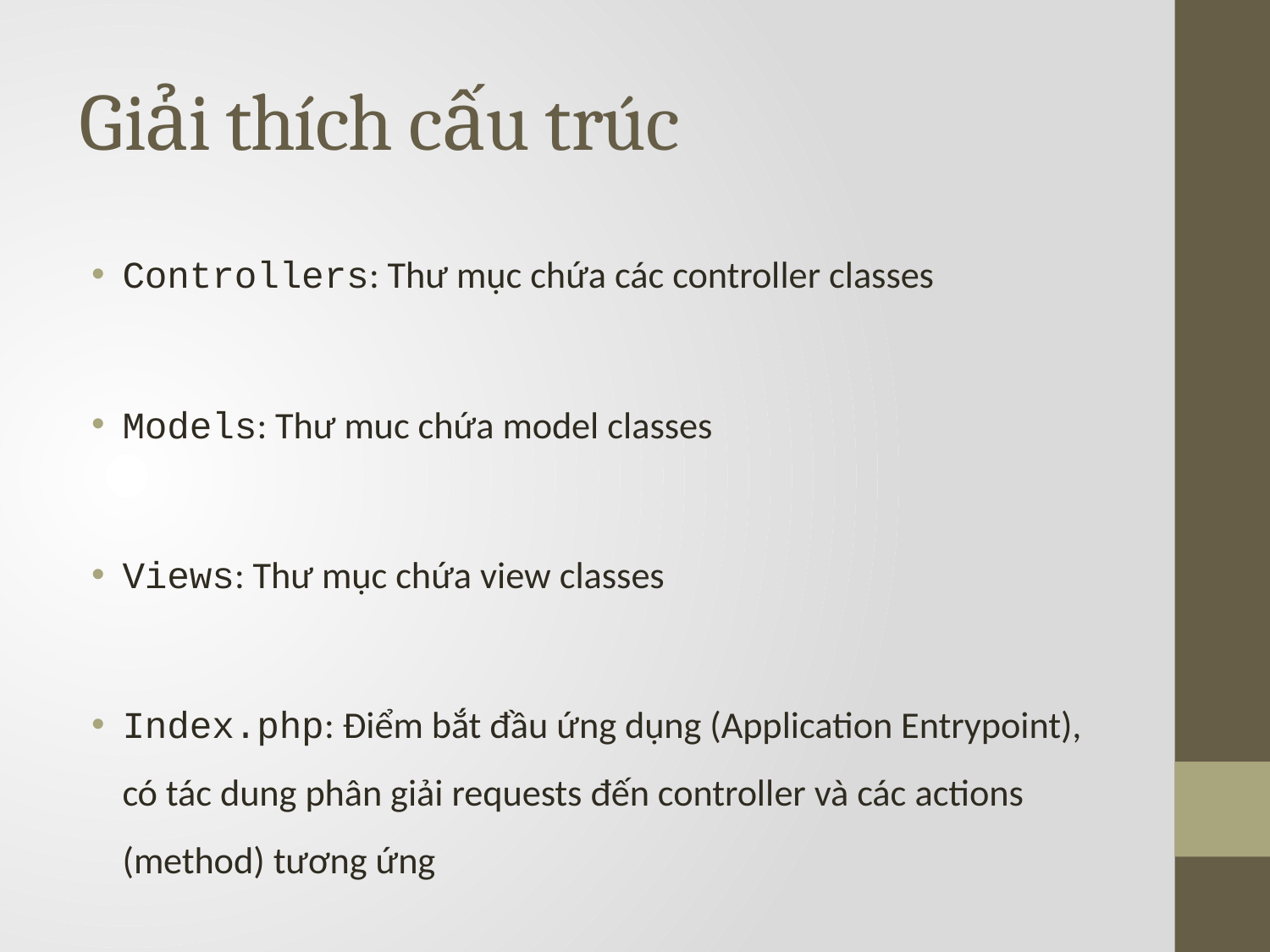

# Giải thích cấu trúc
Controllers: Thư mục chứa các controller classes

Models: Thư muc chứa model classes

Views: Thư mục chứa view classes

Index.php: Điểm bắt đầu ứng dụng (Application Entrypoint), có tác dung phân giải requests đến controller và các actions (method) tương ứng